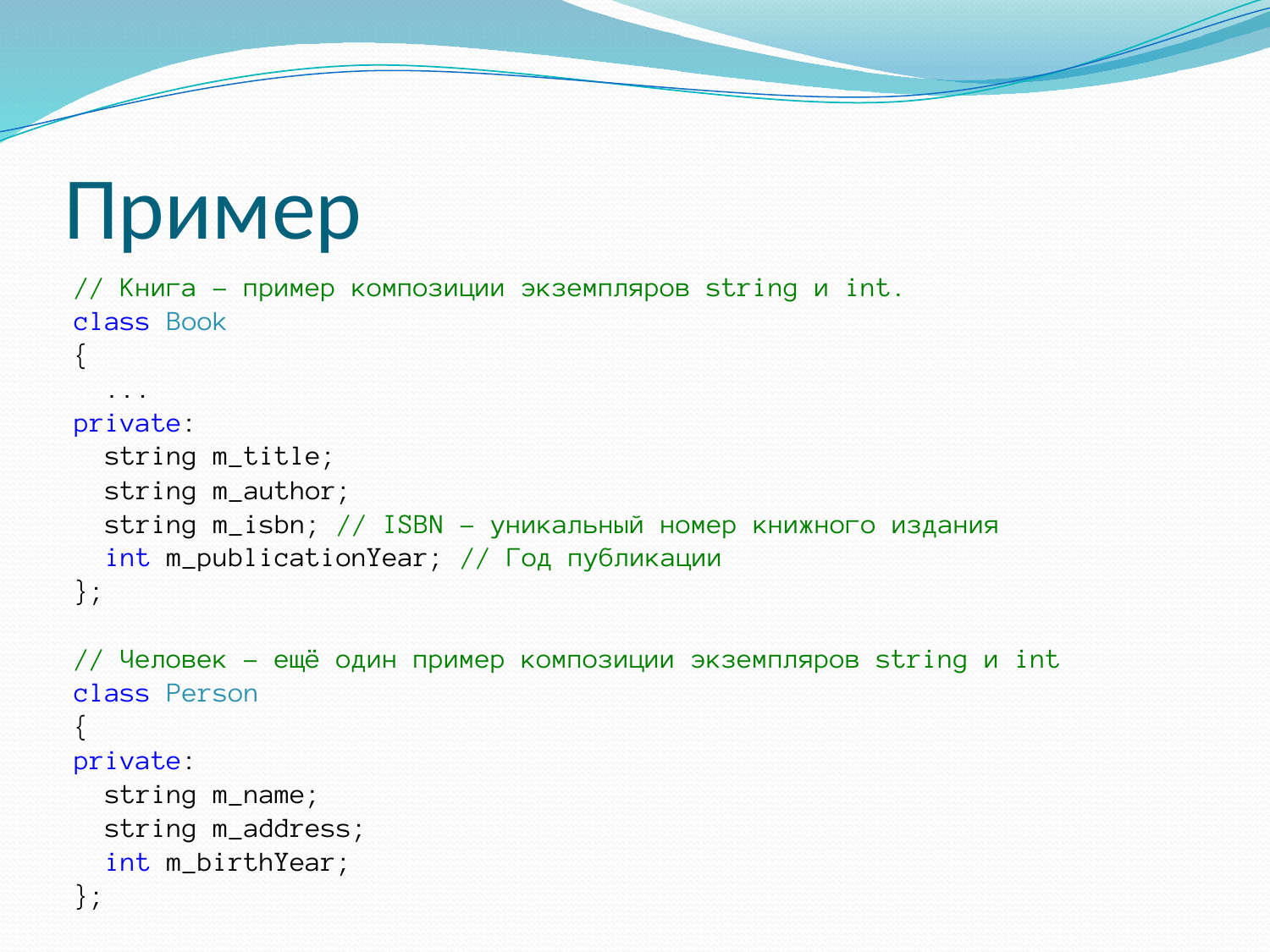

# Пример
// Книга - пример композиции экземпляров string и int.
class Book
{
  ...
private:
  string m_title;
  string m_author;
  string m_isbn; // ISBN - уникальный номер книжного издания
  int m_publicationYear; // Год публикации
};

// Человек - ещё один пример композиции экземпляров string и int
class Person
{
private:
  string m_name;
  string m_address;
  int m_birthYear;
};